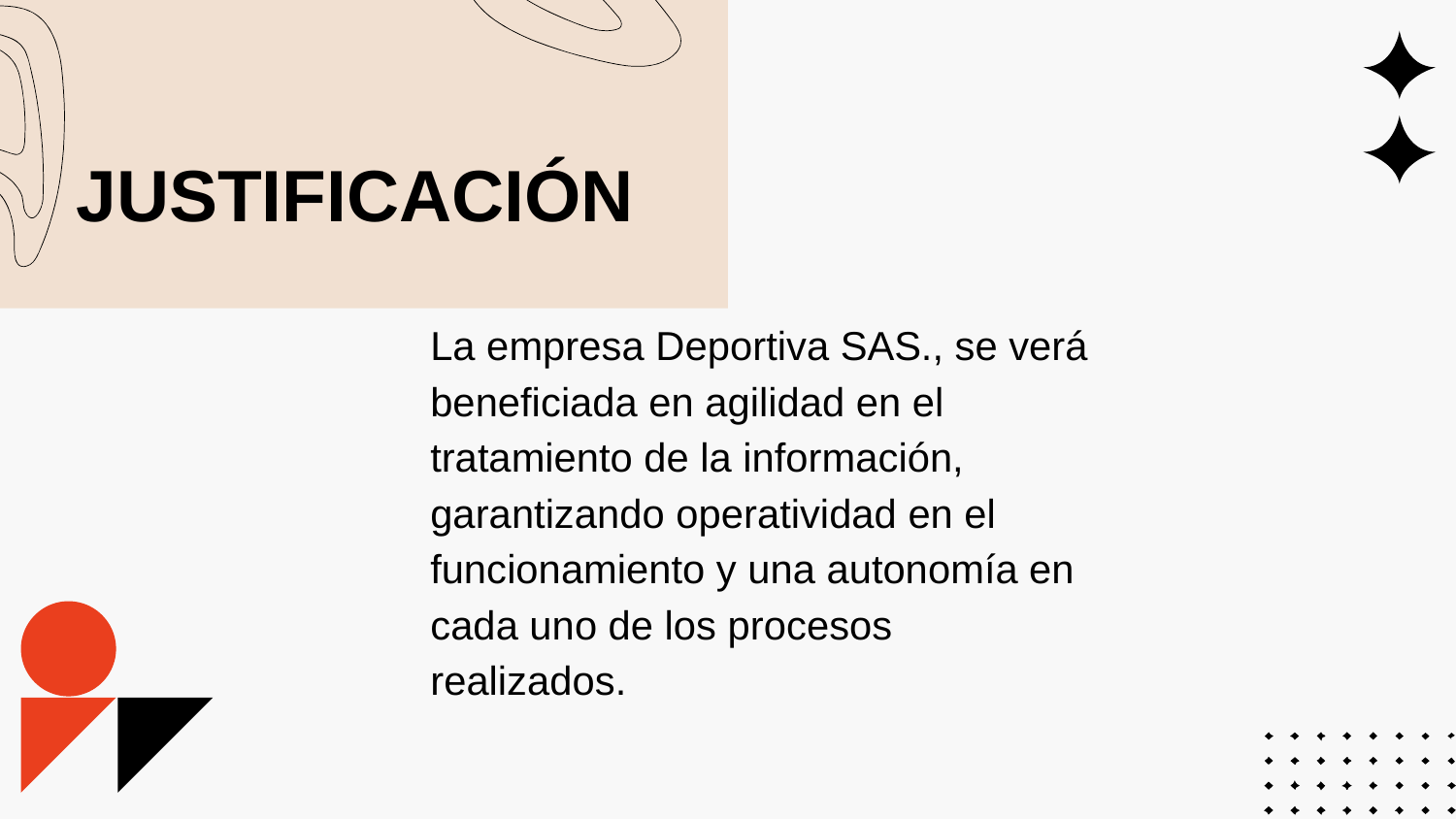

JUSTIFICACIÓN

La empresa Deportiva SAS., se verá beneficiada en agilidad en el tratamiento de la información, garantizando operatividad en el funcionamiento y una autonomía en cada uno de los procesos realizados.